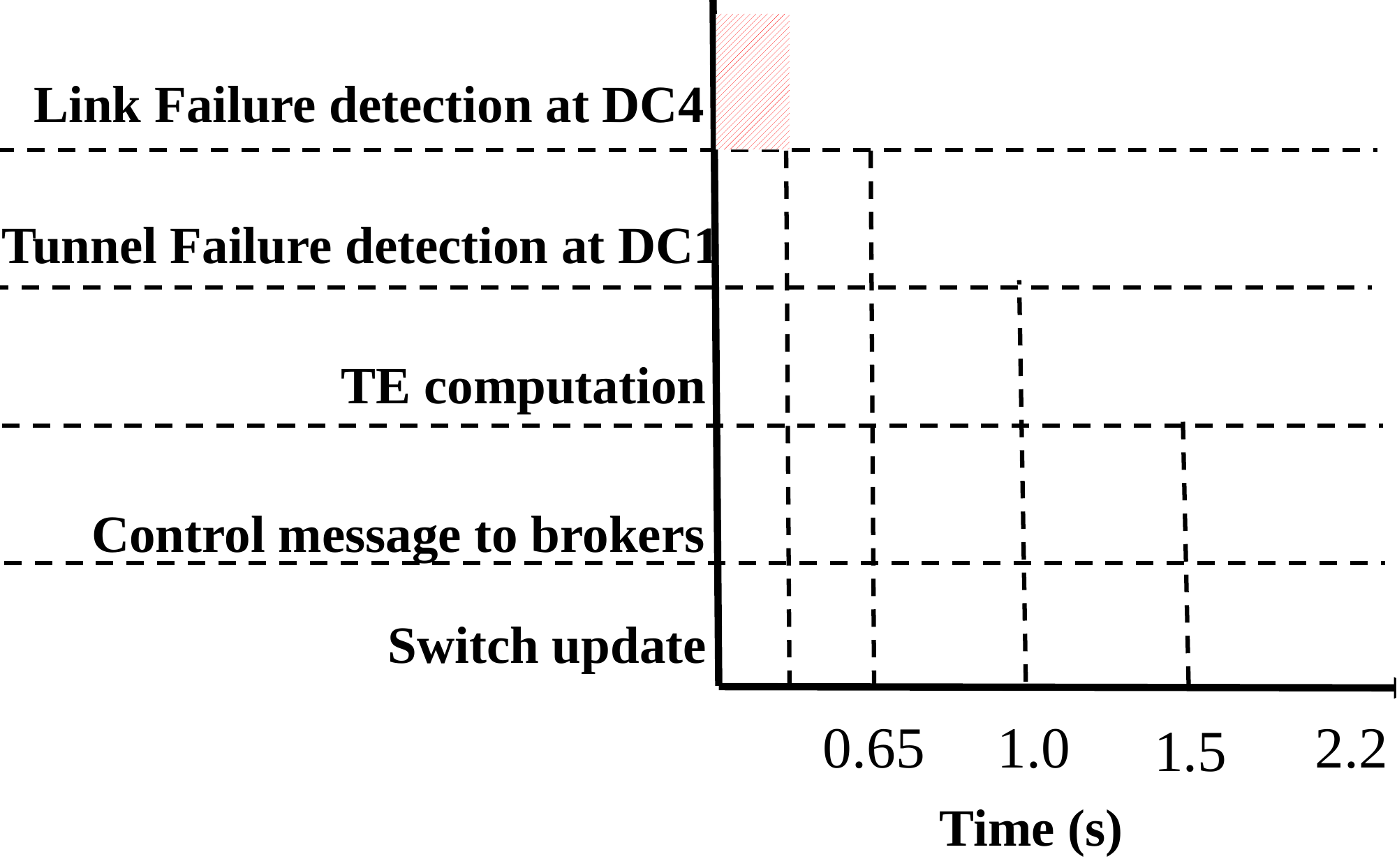

Link Failure detection at DC4
Tunnel Failure detection at DC1
TE computation
Control message to brokers
Switch update
1.0
2.2
0.65
1.5
Time (s)